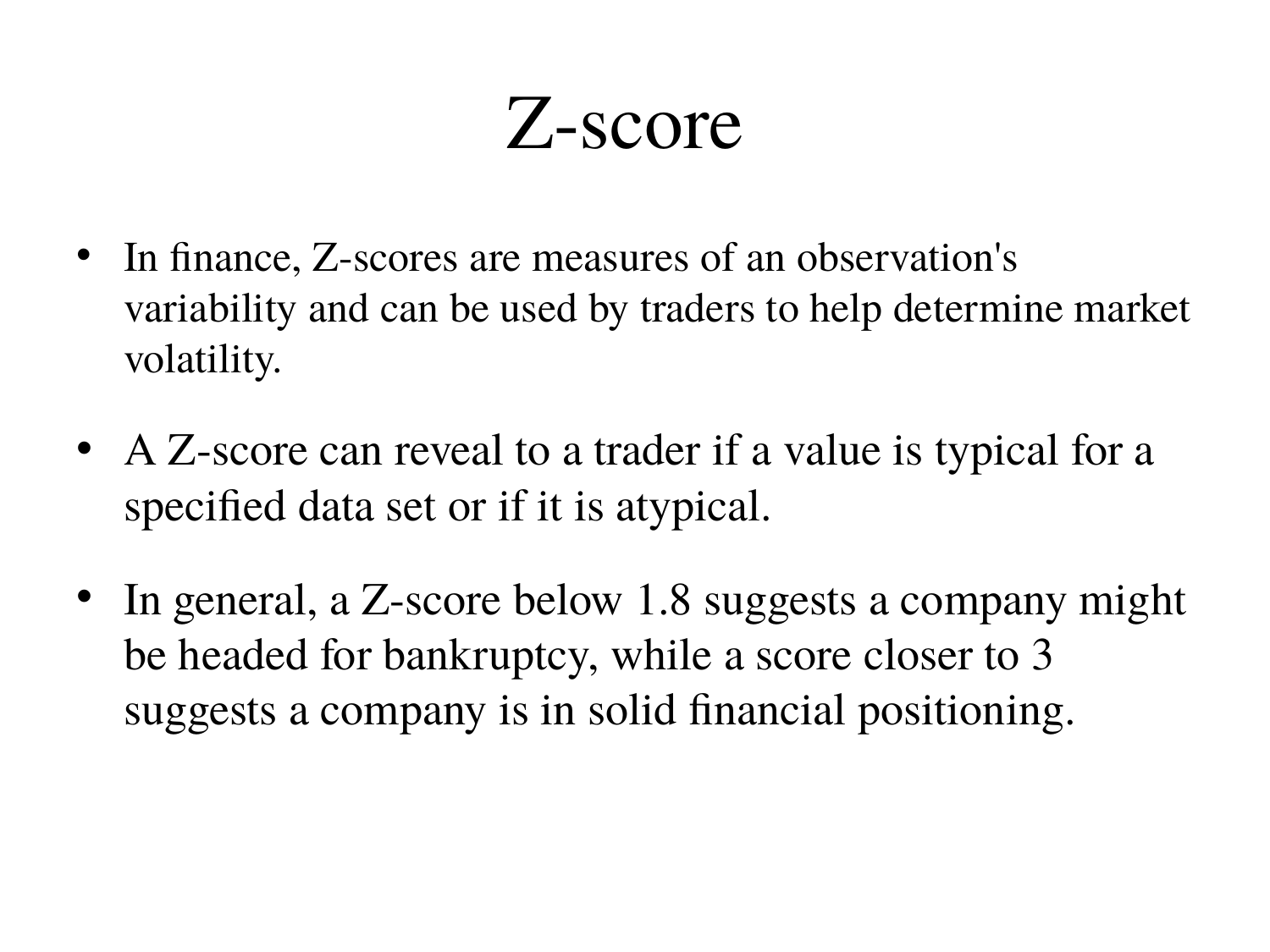

# Z-score
In finance, Z-scores are measures of an observation's variability and can be used by traders to help determine market volatility.

A Z-score can reveal to a trader if a value is typical for a specified data set or if it is atypical.

In general, a Z-score below 1.8 suggests a company might be headed for bankruptcy, while a score closer to 3 suggests a company is in solid financial positioning.